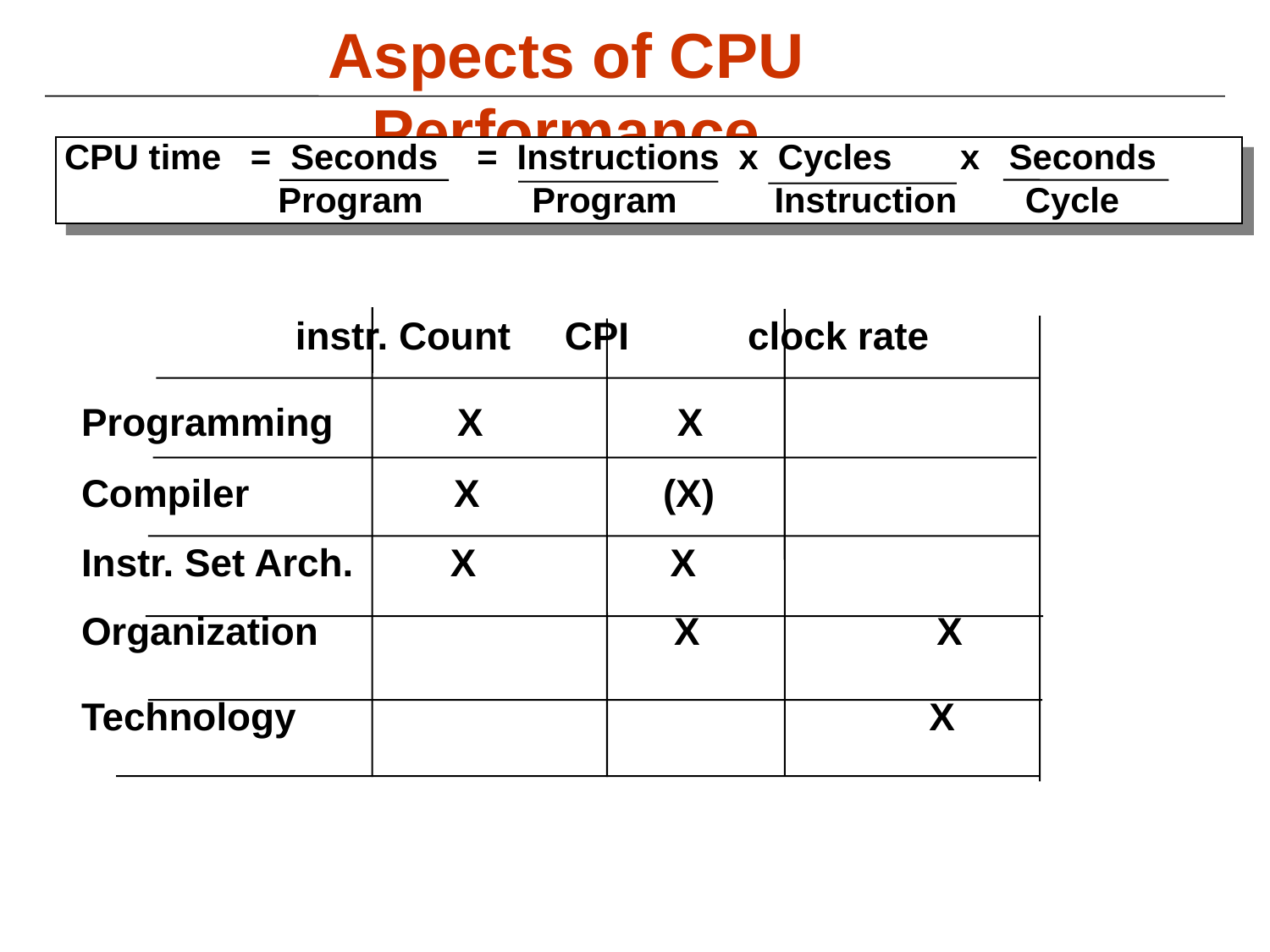

Aspects of CPU Performance
CPU time   =  Seconds    =  Instructions  x  Cycles       x   Seconds
		    Program	    Program          Instruction       Cycle

		    instr. Count     CPI           clock rate
Programming         X                  X
Compiler                   X                 (X)
Instr. Set Arch.         X                  X
Organization                                 X                      X
Technology                                              X